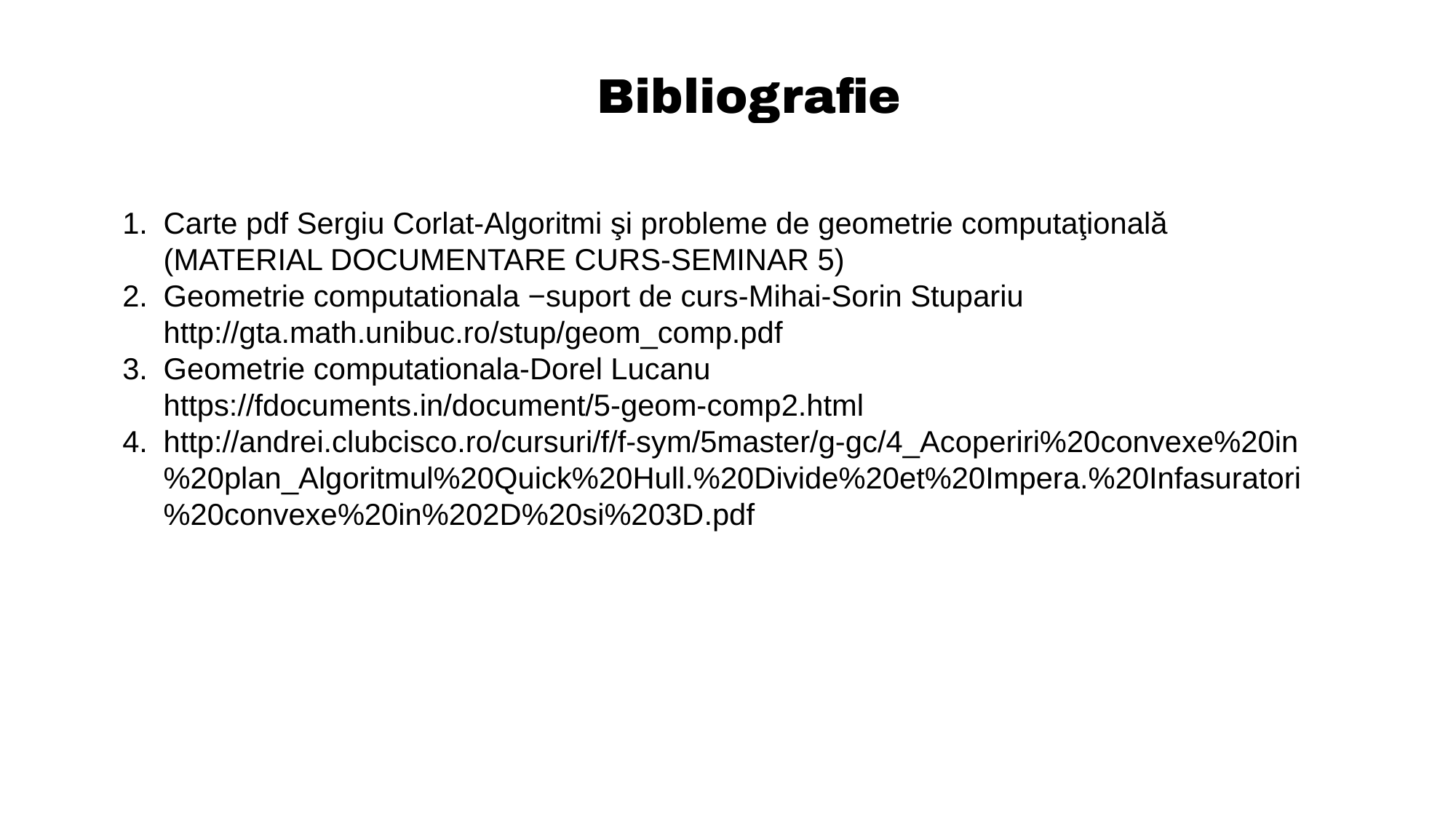

Bibliografie
Carte pdf Sergiu Corlat-Algoritmi şi probleme de geometrie computaţională  (MATERIAL DOCUMENTARE CURS-SEMINAR 5)
Geometrie computationala −suport de curs-Mihai-Sorin Stupariu http://gta.math.unibuc.ro/stup/geom_comp.pdf
Geometrie computationala-Dorel Lucanu                                https://fdocuments.in/document/5-geom-comp2.html
http://andrei.clubcisco.ro/cursuri/f/f-sym/5master/g-gc/4_Acoperiri%20convexe%20in%20plan_Algoritmul%20Quick%20Hull.%20Divide%20et%20Impera.%20Infasuratori%20convexe%20in%202D%20si%203D.pdf